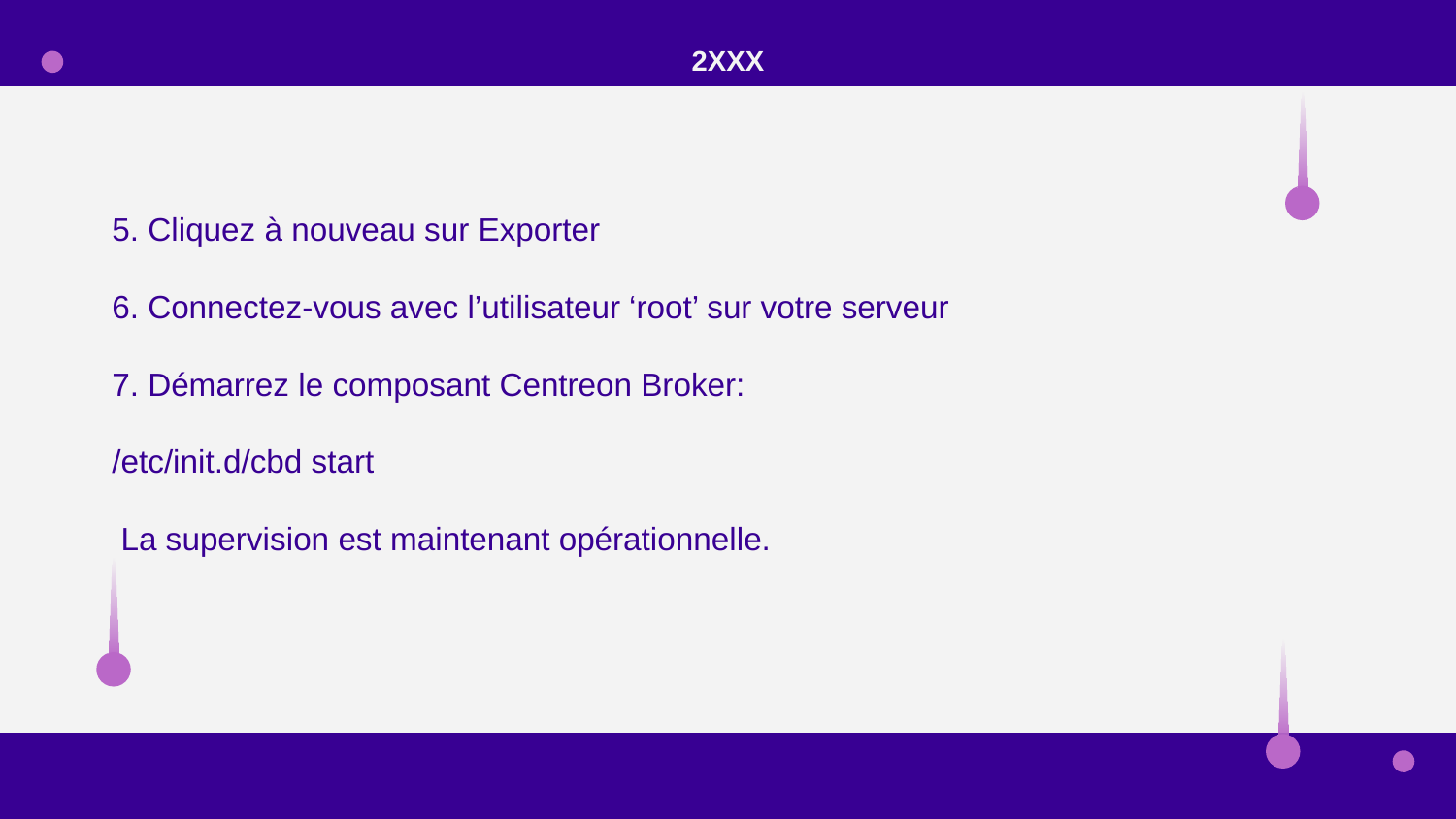

2XXX

# 5. Cliquez à nouveau sur Exporter 6. Connectez-vous avec l’utilisateur ‘root’ sur votre serveur 7. Démarrez le composant Centreon Broker: /etc/init.d/cbd start La supervision est maintenant opérationnelle.